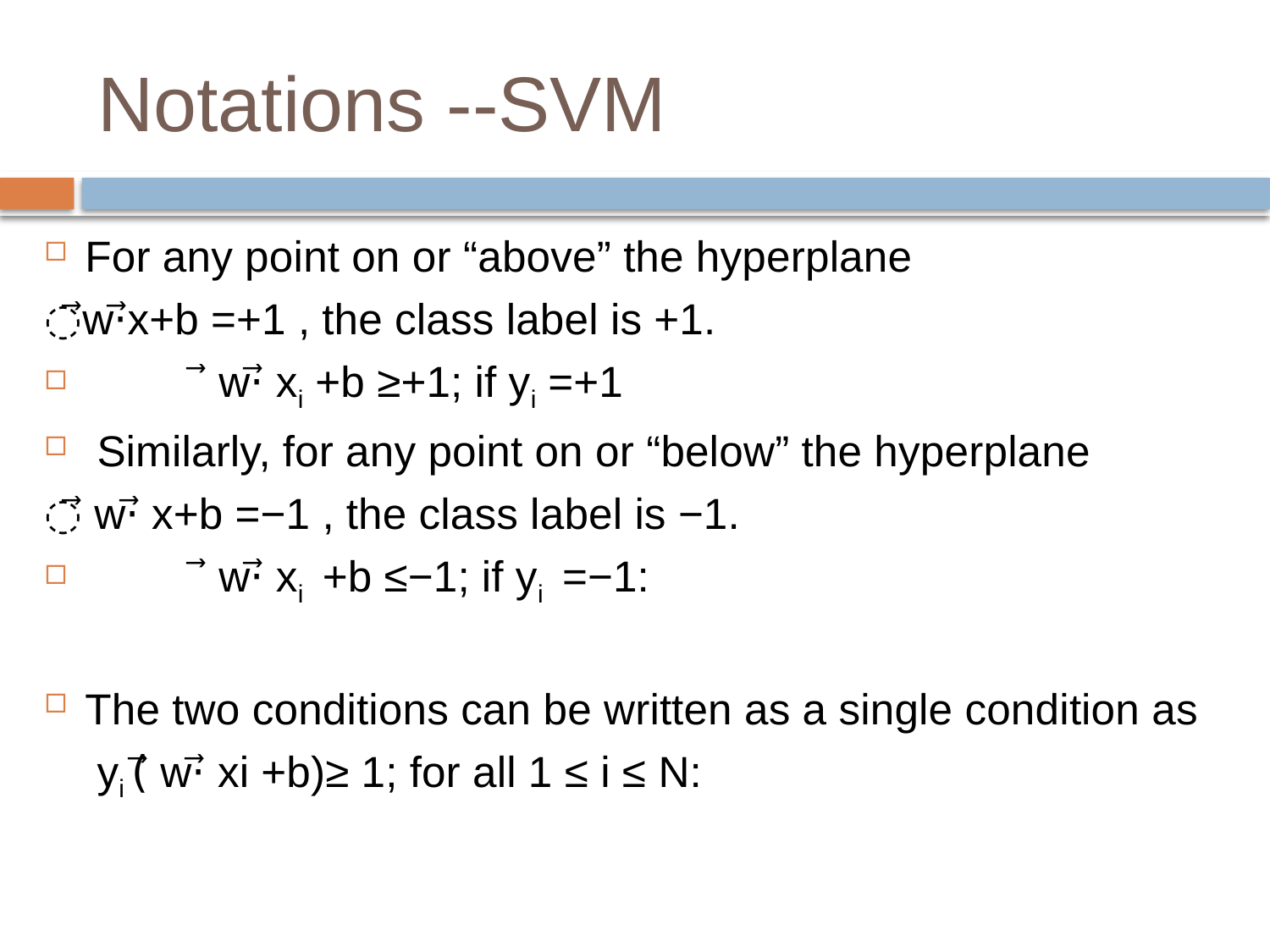

# Notations --SVM
For any point on or “above” the hyperplane
⃗w⋅⃗x+b =+1 , the class label is +1.
 		 ⃗ w⋅⃗ xi +b ≥+1; if yi =+1
 Similarly, for any point on or “below” the hyperplane
⃗ w⋅⃗ x+b =−1 , the class label is −1.
 		 ⃗ w⋅⃗ xi  +b ≤−1; if yi  =−1:

The two conditions can be written as a single condition as
			 yi (⃗ w⋅⃗ xi +b)≥ 1; for all 1 ≤ i ≤ N: